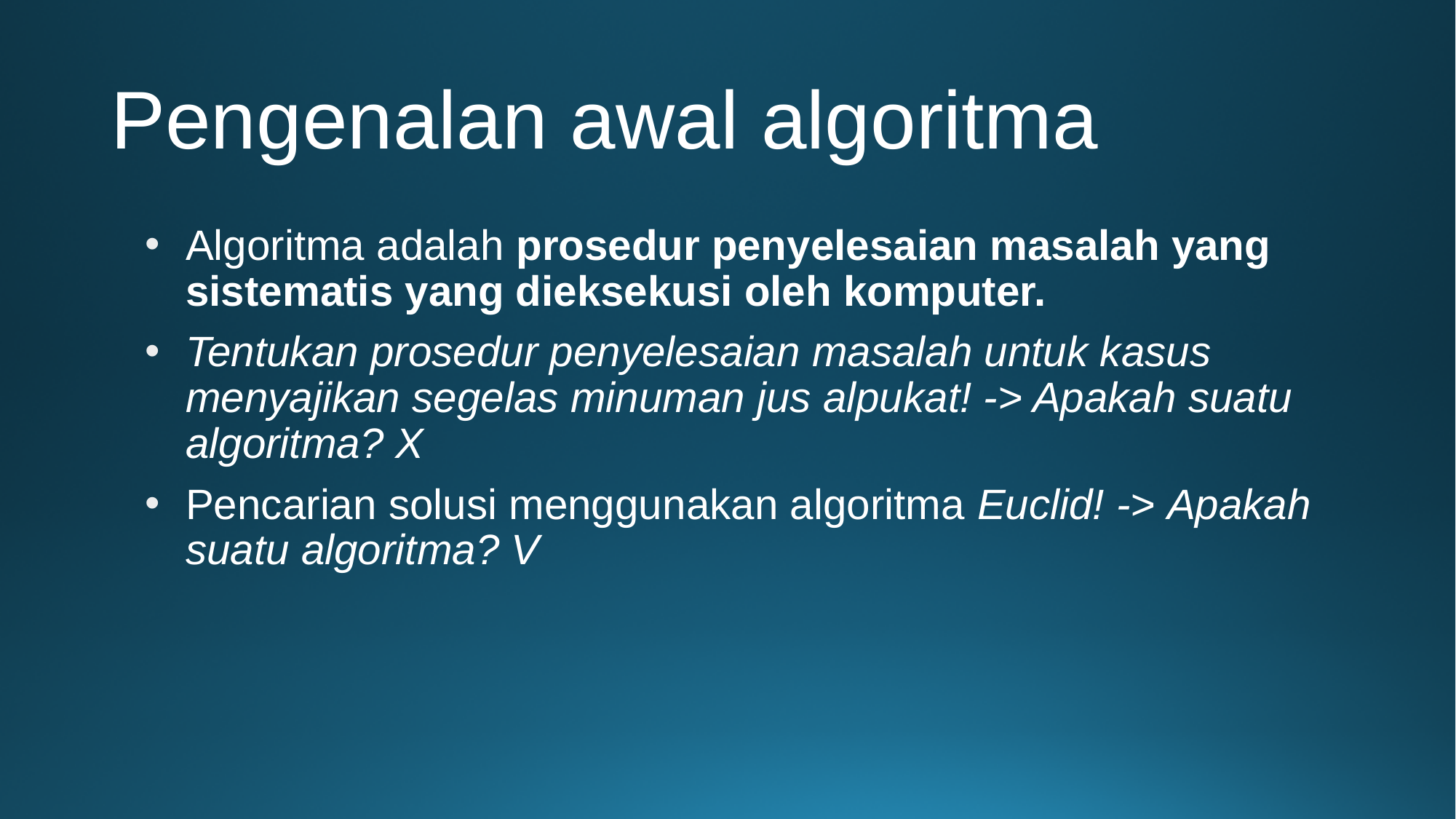

# Pengenalan awal algoritma
Algoritma adalah prosedur penyelesaian masalah yang sistematis yang dieksekusi oleh komputer.
Tentukan prosedur penyelesaian masalah untuk kasus menyajikan segelas minuman jus alpukat! -> Apakah suatu algoritma? X
Pencarian solusi menggunakan algoritma Euclid! -> Apakah suatu algoritma? V